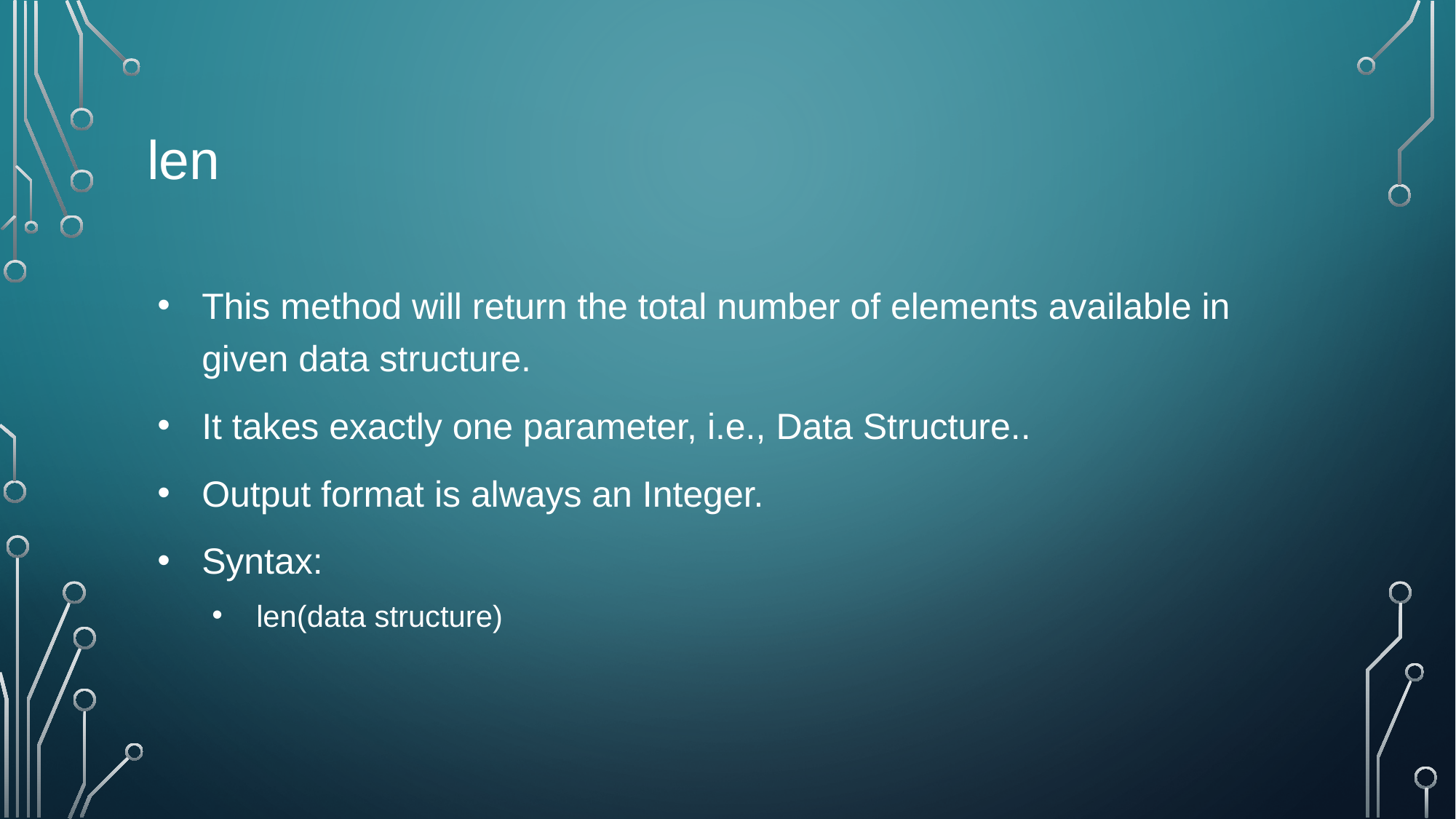

# len
This method will return the total number of elements available in given data structure.
It takes exactly one parameter, i.e., Data Structure..
Output format is always an Integer.
Syntax:
len(data structure)